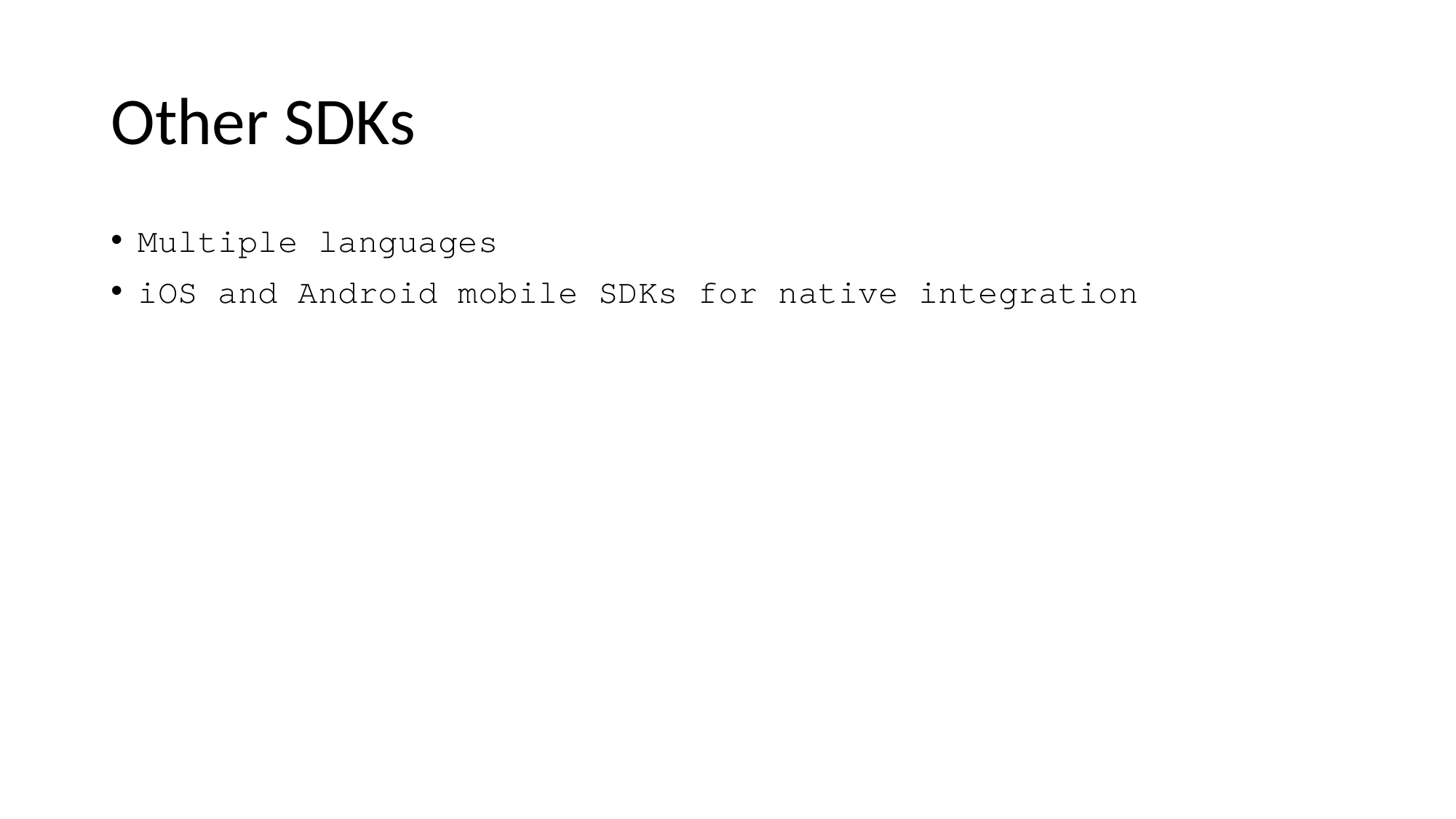

# Other SDKs
Multiple languages
iOS and Android mobile SDKs for native integration